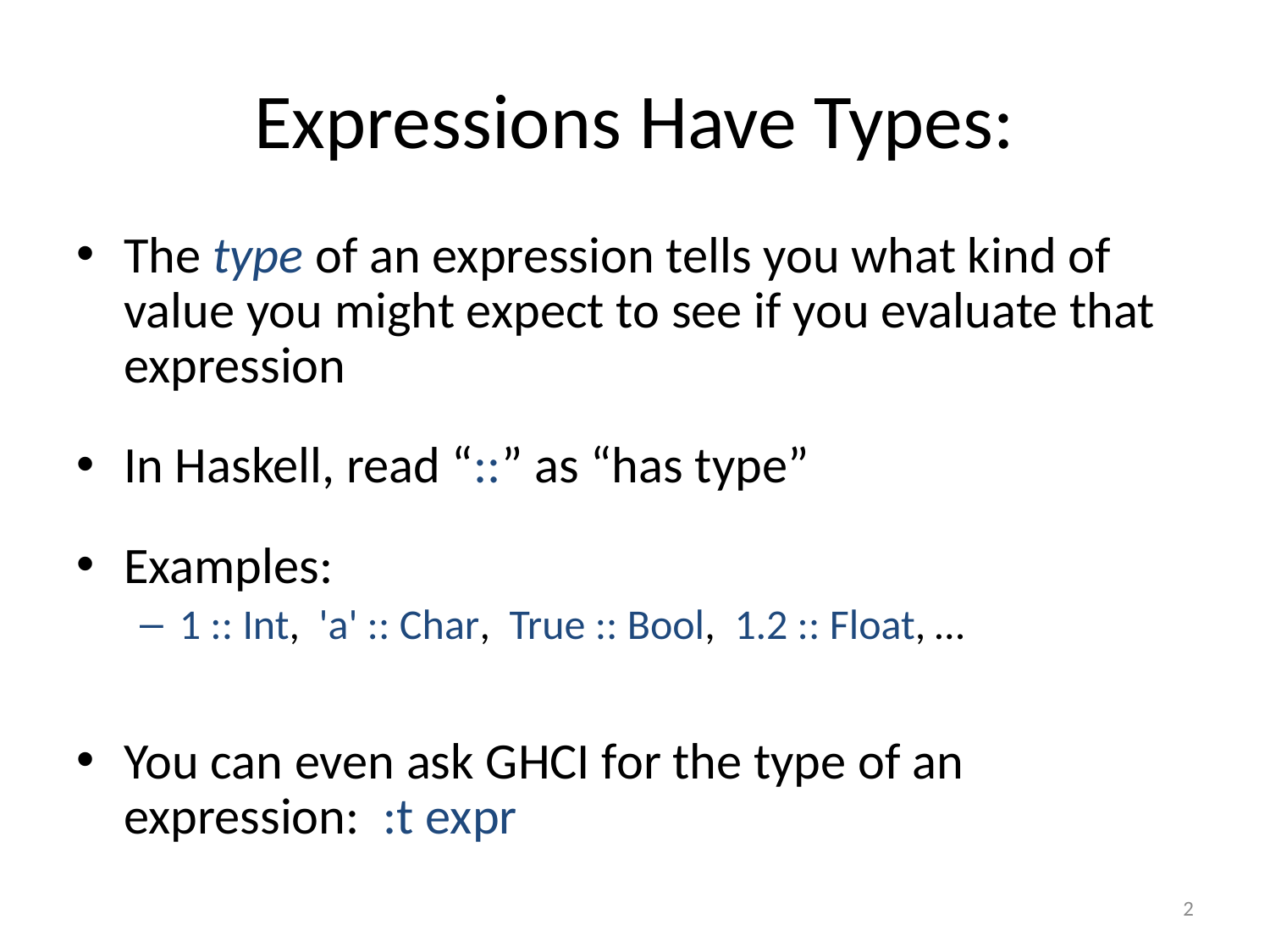

# Expressions Have Types:
The type of an expression tells you what kind of value you might expect to see if you evaluate that expression

In Haskell, read “::” as “has type”

Examples:
1 :: Int,  'a' :: Char,  True :: Bool,  1.2 :: Float, …

You can even ask GHCI for the type of an expression:  :t expr

2